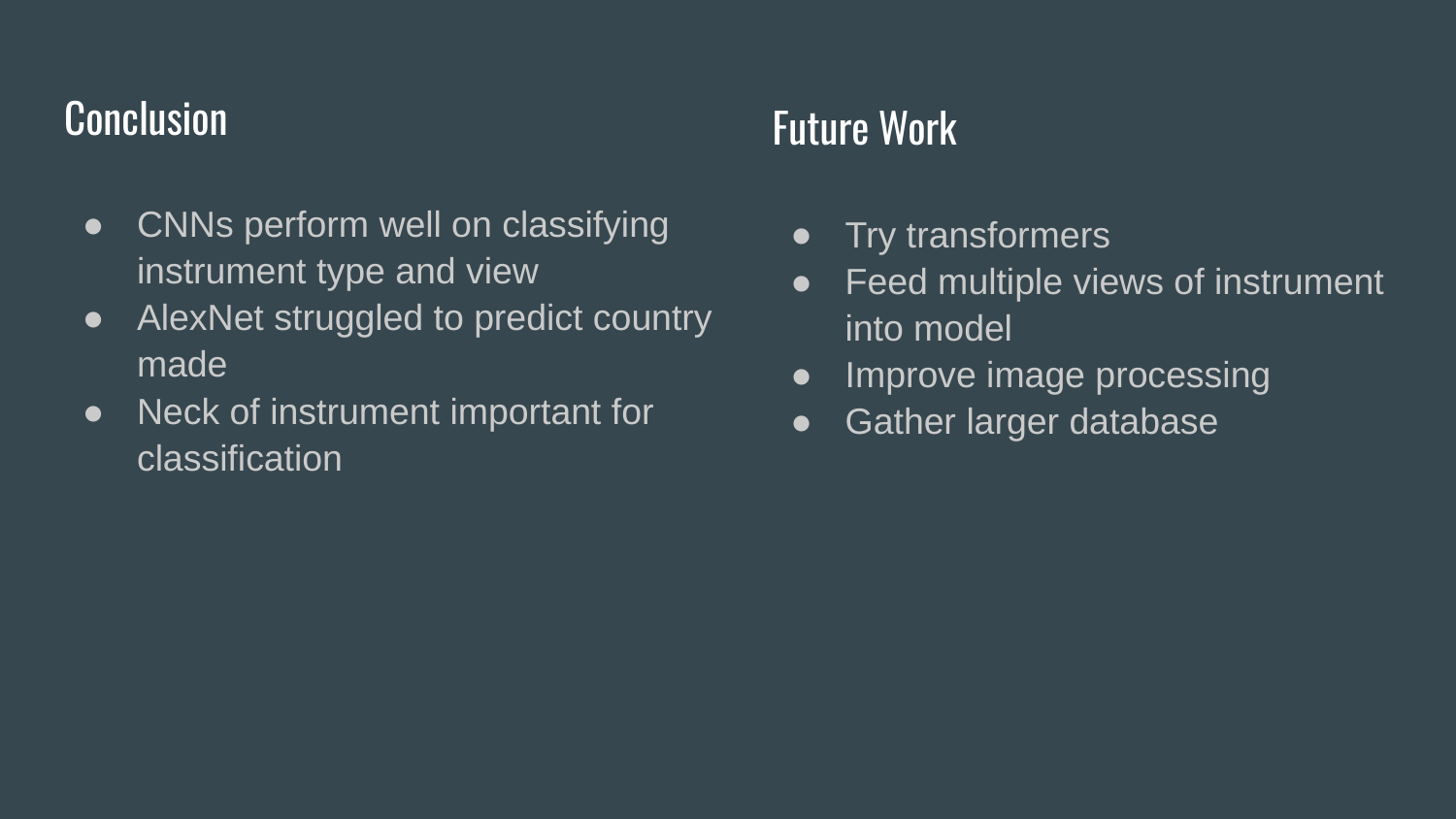

# Conclusion
Future Work
CNNs perform well on classifying instrument type and view
AlexNet struggled to predict country made
Neck of instrument important for classification
Try transformers
Feed multiple views of instrument into model
Improve image processing
Gather larger database